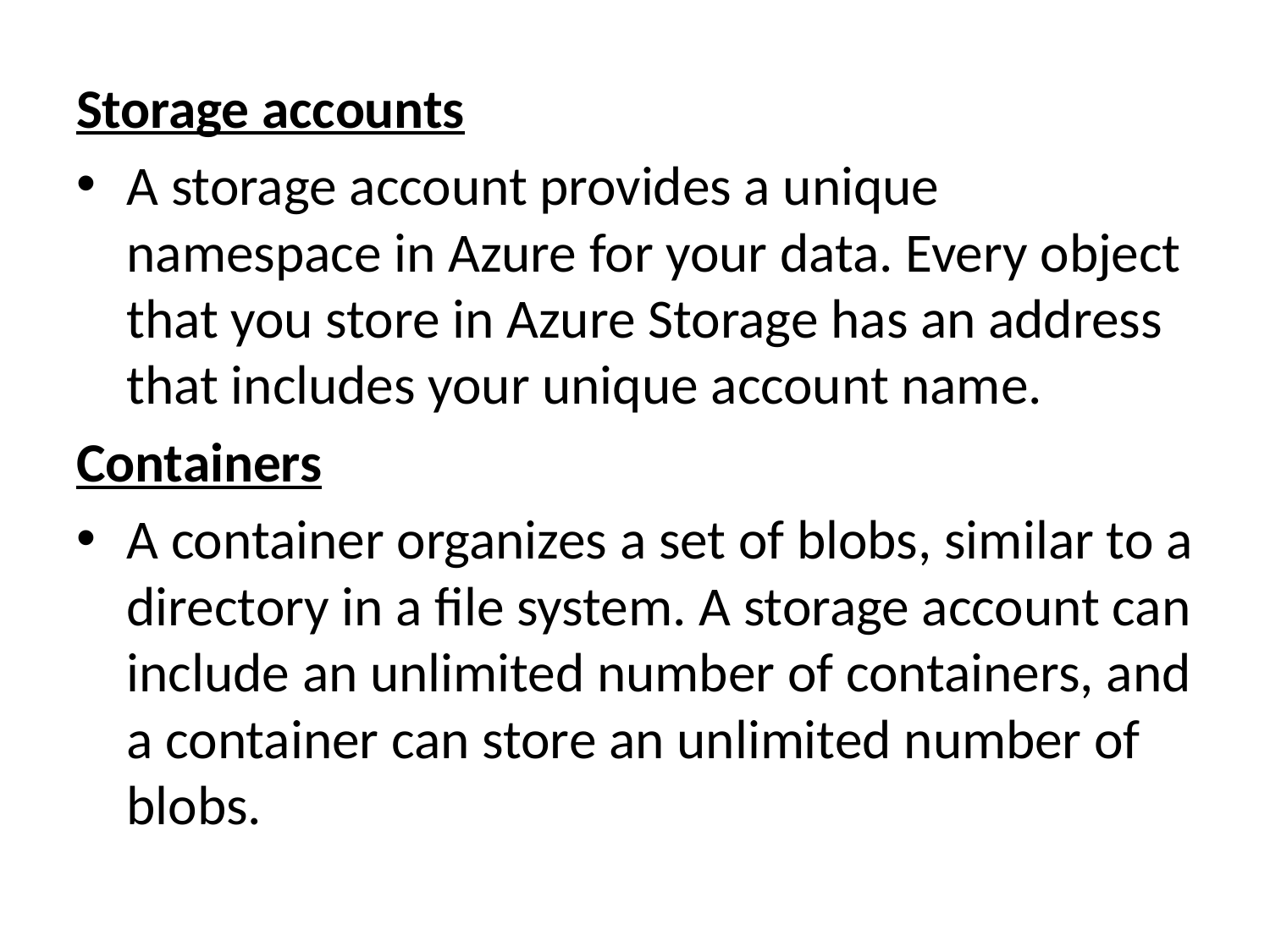

Storage accounts
A storage account provides a unique namespace in Azure for your data. Every object that you store in Azure Storage has an address that includes your unique account name.
Containers
A container organizes a set of blobs, similar to a directory in a file system. A storage account can include an unlimited number of containers, and a container can store an unlimited number of blobs.